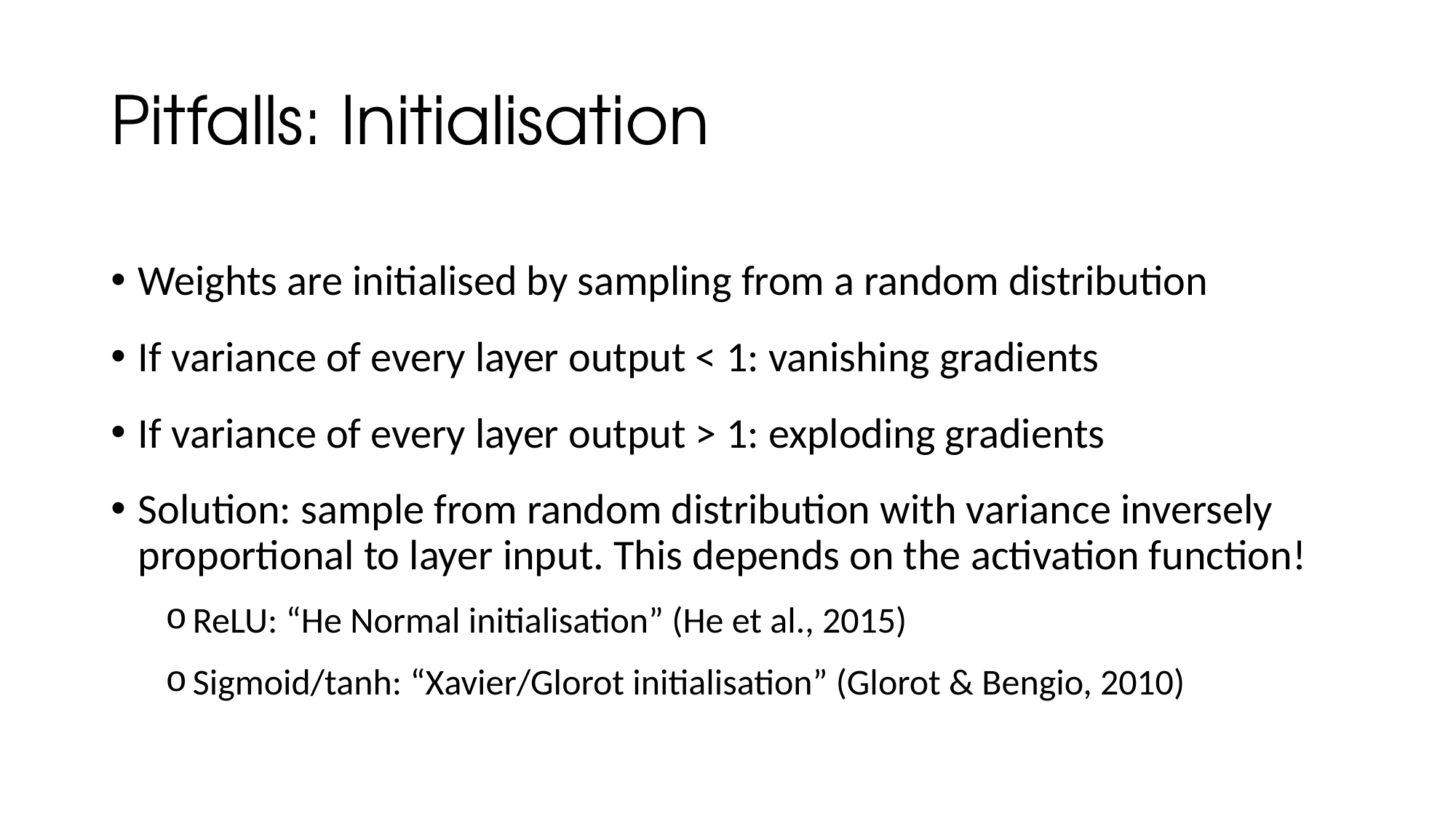

# Pitfalls: Initialisation
Weights are initialised by sampling from a random distribution
If variance of every layer output < 1: vanishing gradients
If variance of every layer output > 1: exploding gradients
Solution: sample from random distribution with variance inversely proportional to layer input. This depends on the activation function!
ReLU: “He Normal initialisation” (He et al., 2015)
Sigmoid/tanh: “Xavier/Glorot initialisation” (Glorot & Bengio, 2010)